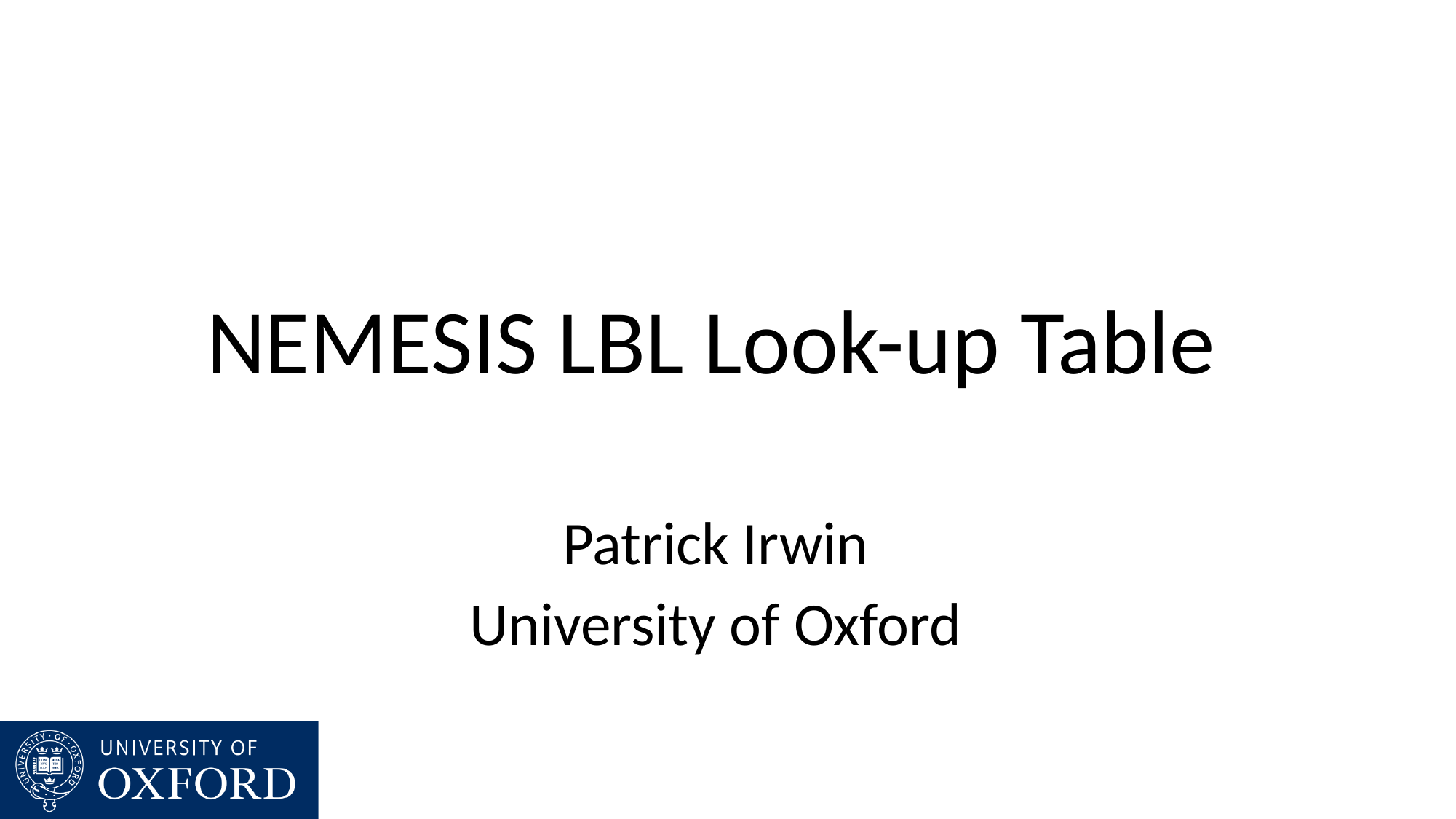

# NEMESIS LBL Look-up Table
Patrick Irwin
University of Oxford